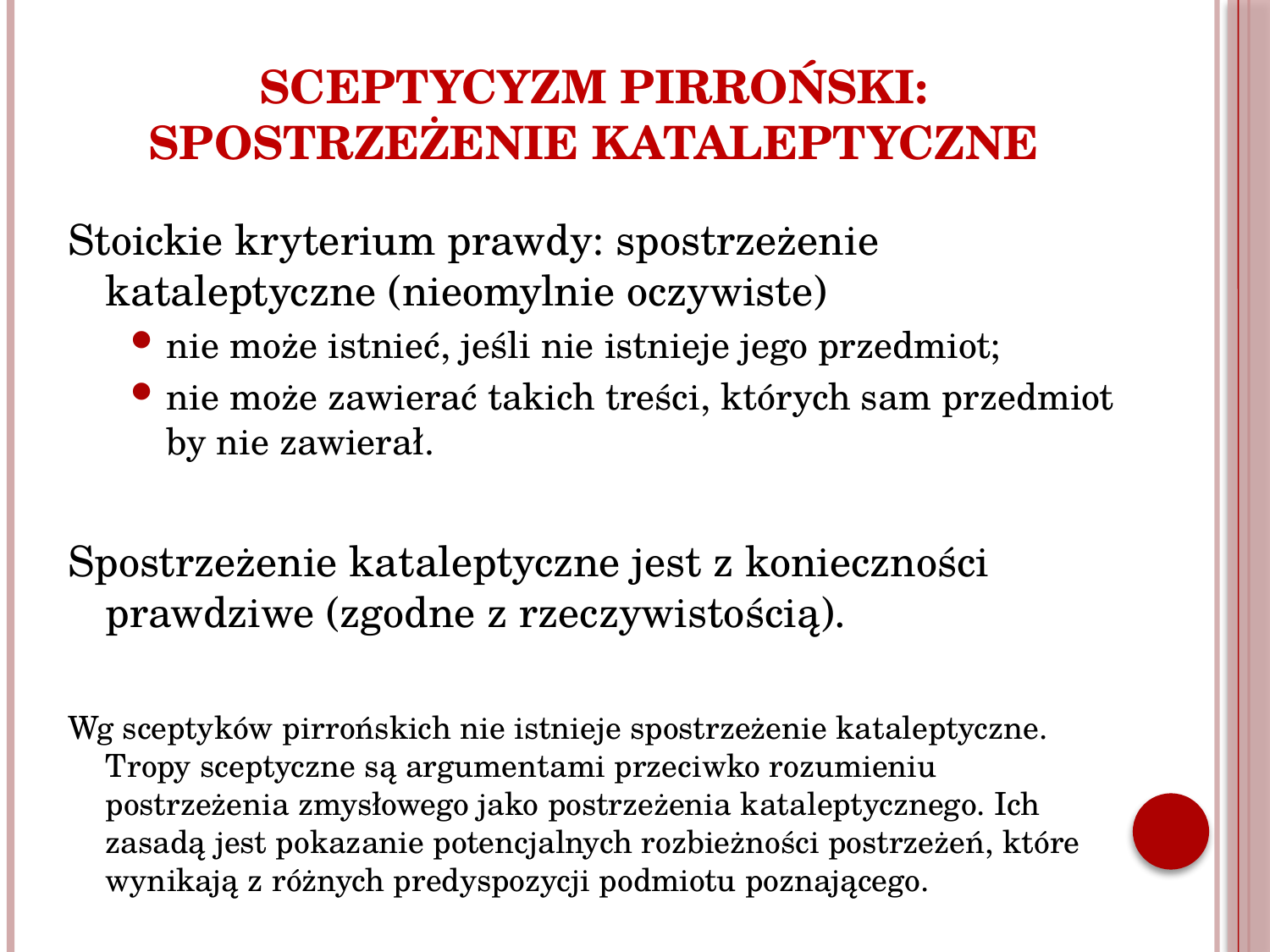

Sceptycyzm pirroński: spostrzeżenie kataleptyczne
Stoickie kryterium prawdy: spostrzeżenie kataleptyczne (nieomylnie oczywiste)
nie może istnieć, jeśli nie istnieje jego przedmiot;
nie może zawierać takich treści, których sam przedmiot by nie zawierał.

Spostrzeżenie kataleptyczne jest z konieczności prawdziwe (zgodne z rzeczywistością).

Wg sceptyków pirrońskich nie istnieje spostrzeżenie kataleptyczne. Tropy sceptyczne są argumentami przeciwko rozumieniu postrzeżenia zmysłowego jako postrzeżenia kataleptycznego. Ich zasadą jest pokazanie potencjalnych rozbieżności postrzeżeń, które wynikają z różnych predyspozycji podmiotu poznającego.